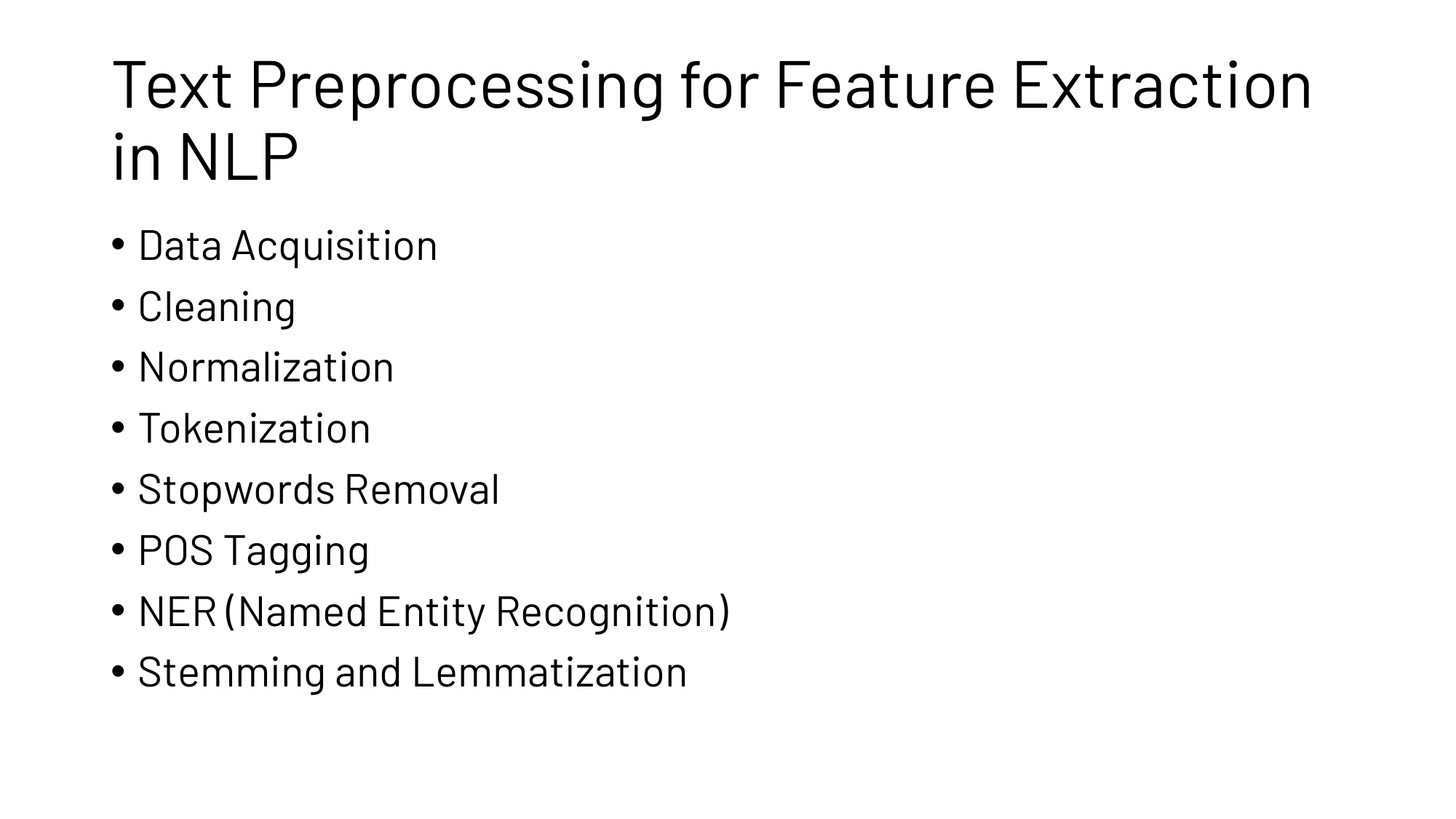

# Text Preprocessing for Feature Extraction in NLP
Data Acquisition
Cleaning
Normalization
Tokenization
Stopwords Removal
POS Tagging
NER (Named Entity Recognition)
Stemming and Lemmatization